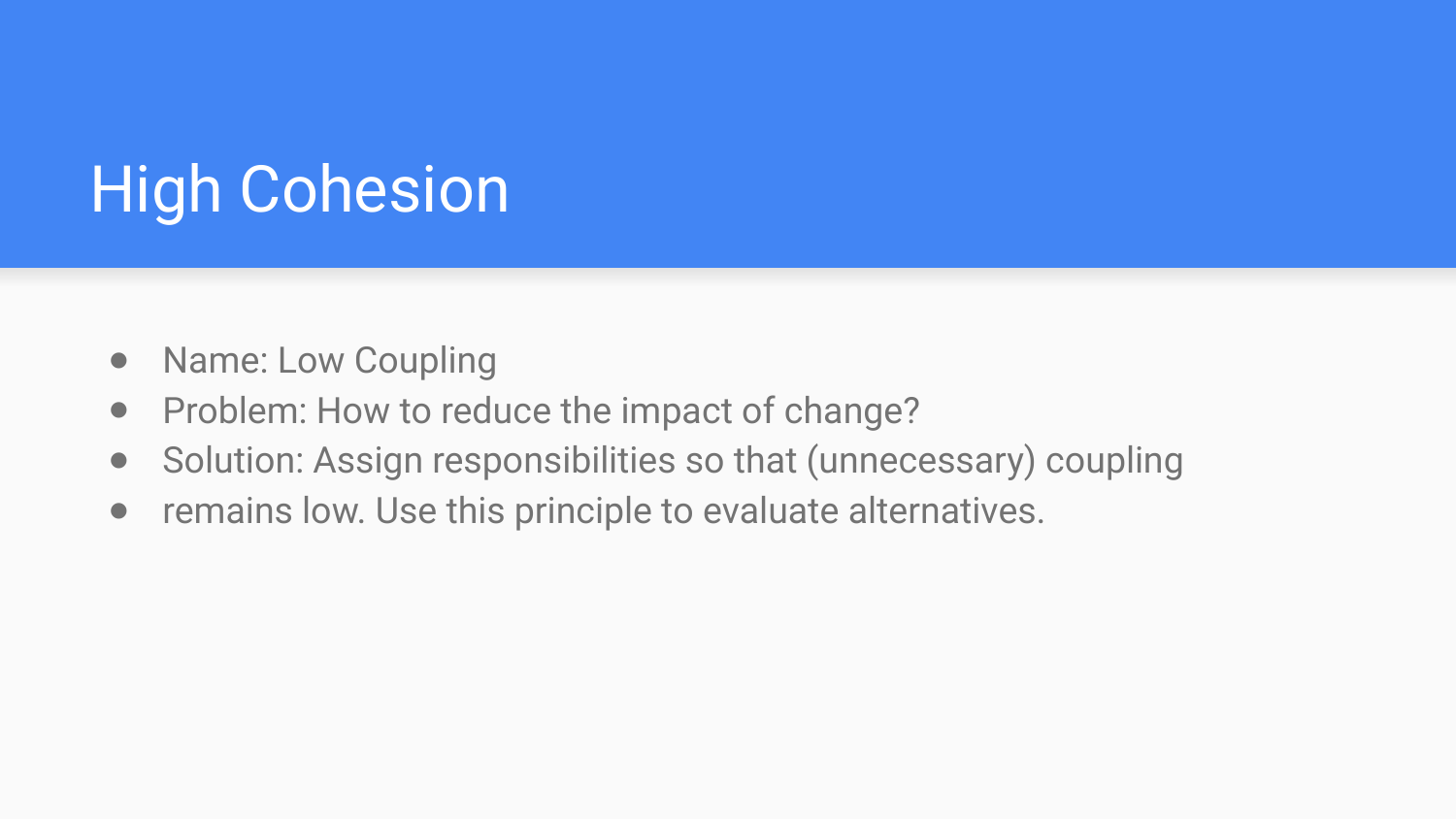

# High Cohesion
Name: Low Coupling
Problem: How to reduce the impact of change?
Solution: Assign responsibilities so that (unnecessary) coupling
remains low. Use this principle to evaluate alternatives.